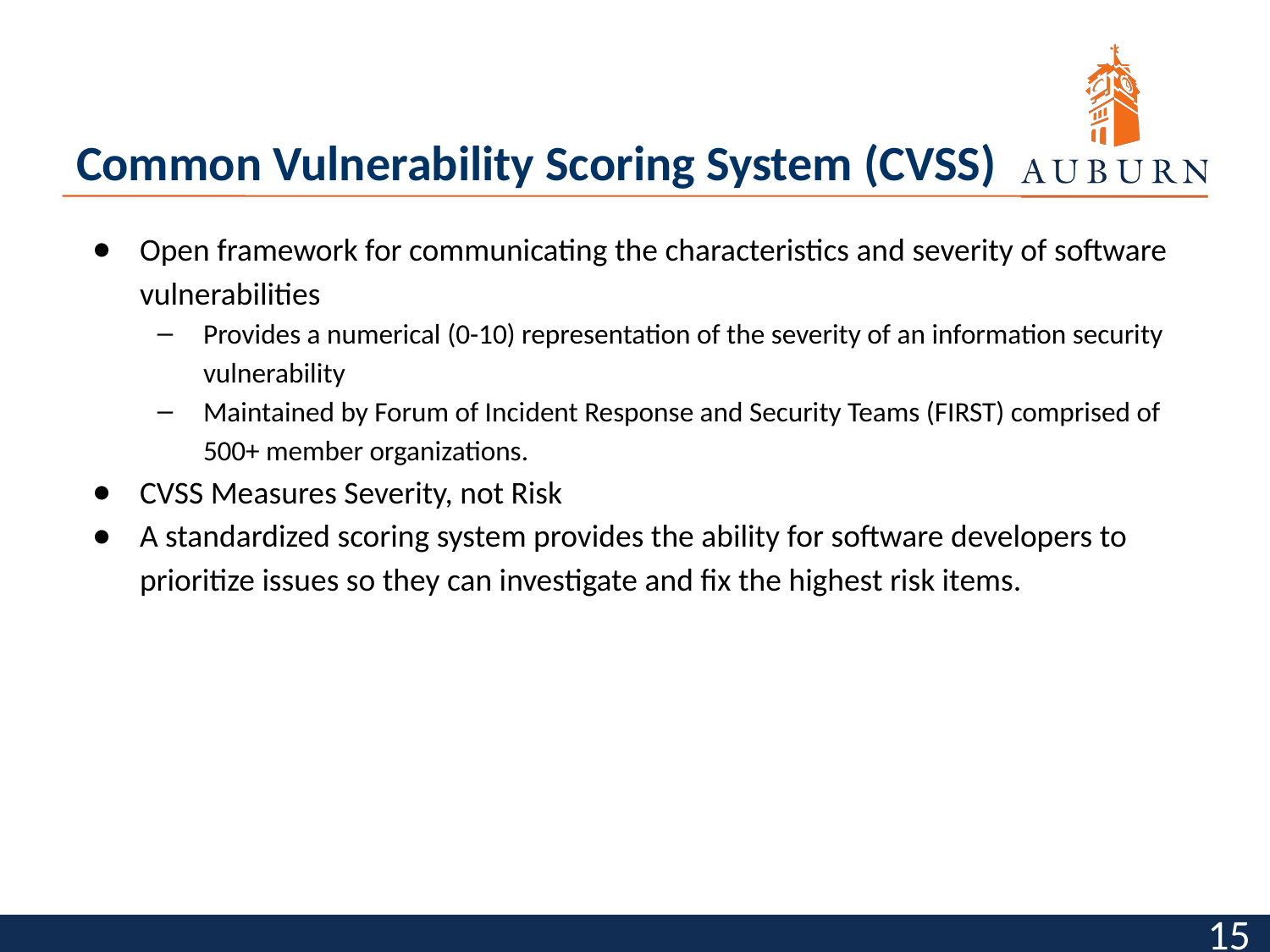

# Common Vulnerability Scoring System (CVSS)
Open framework for communicating the characteristics and severity of software vulnerabilities
Provides a numerical (0-10) representation of the severity of an information security vulnerability
Maintained by Forum of Incident Response and Security Teams (FIRST) comprised of 500+ member organizations.
CVSS Measures Severity, not Risk
A standardized scoring system provides the ability for software developers to prioritize issues so they can investigate and fix the highest risk items.
15